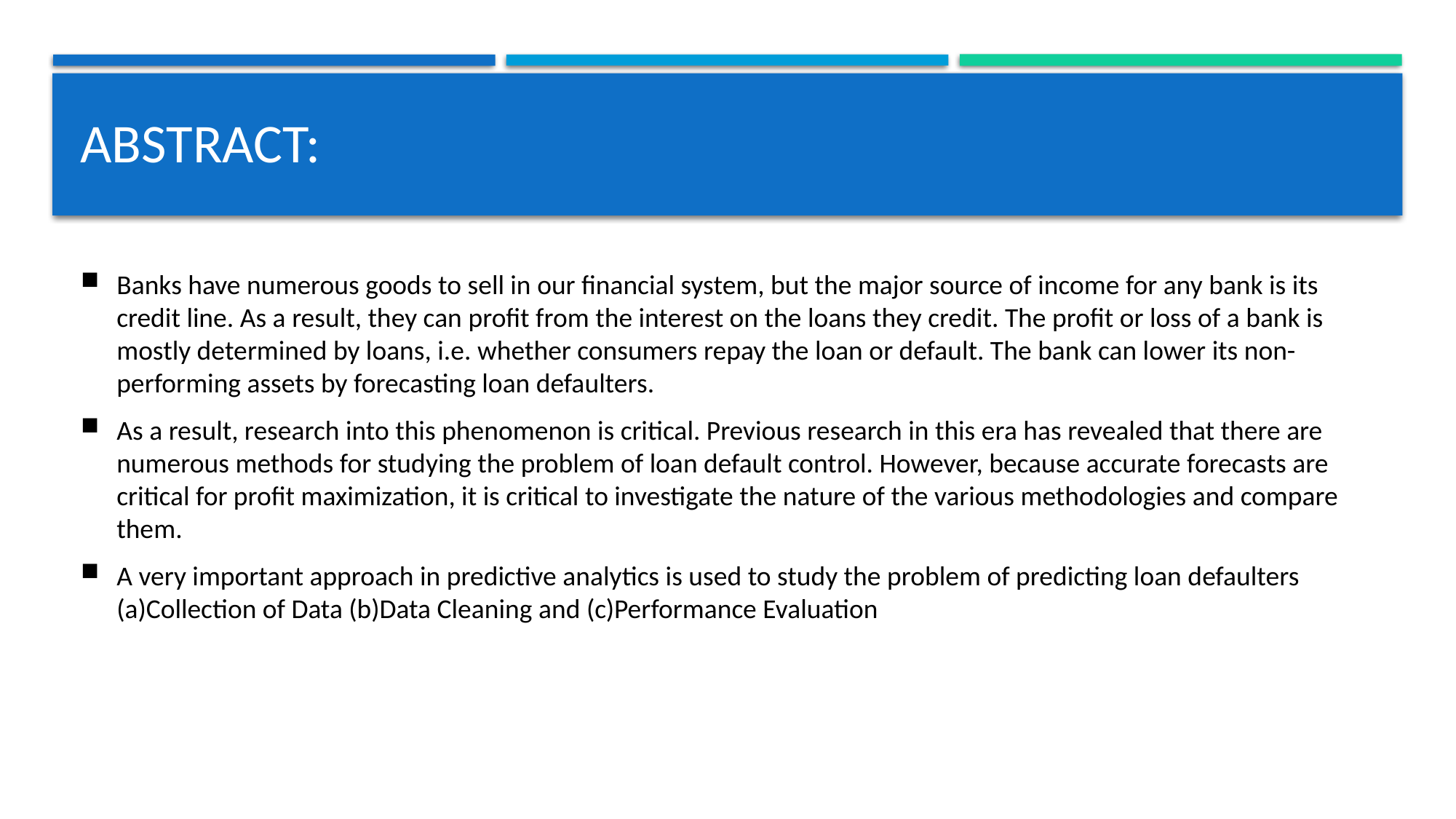

# Abstract:
Banks have numerous goods to sell in our financial system, but the major source of income for any bank is its credit line. As a result, they can profit from the interest on the loans they credit. The profit or loss of a bank is mostly determined by loans, i.e. whether consumers repay the loan or default. The bank can lower its non-performing assets by forecasting loan defaulters.
As a result, research into this phenomenon is critical. Previous research in this era has revealed that there are numerous methods for studying the problem of loan default control. However, because accurate forecasts are critical for profit maximization, it is critical to investigate the nature of the various methodologies and compare them.
A very important approach in predictive analytics is used to study the problem of predicting loan defaulters (a)Collection of Data (b)Data Cleaning and (c)Performance Evaluation